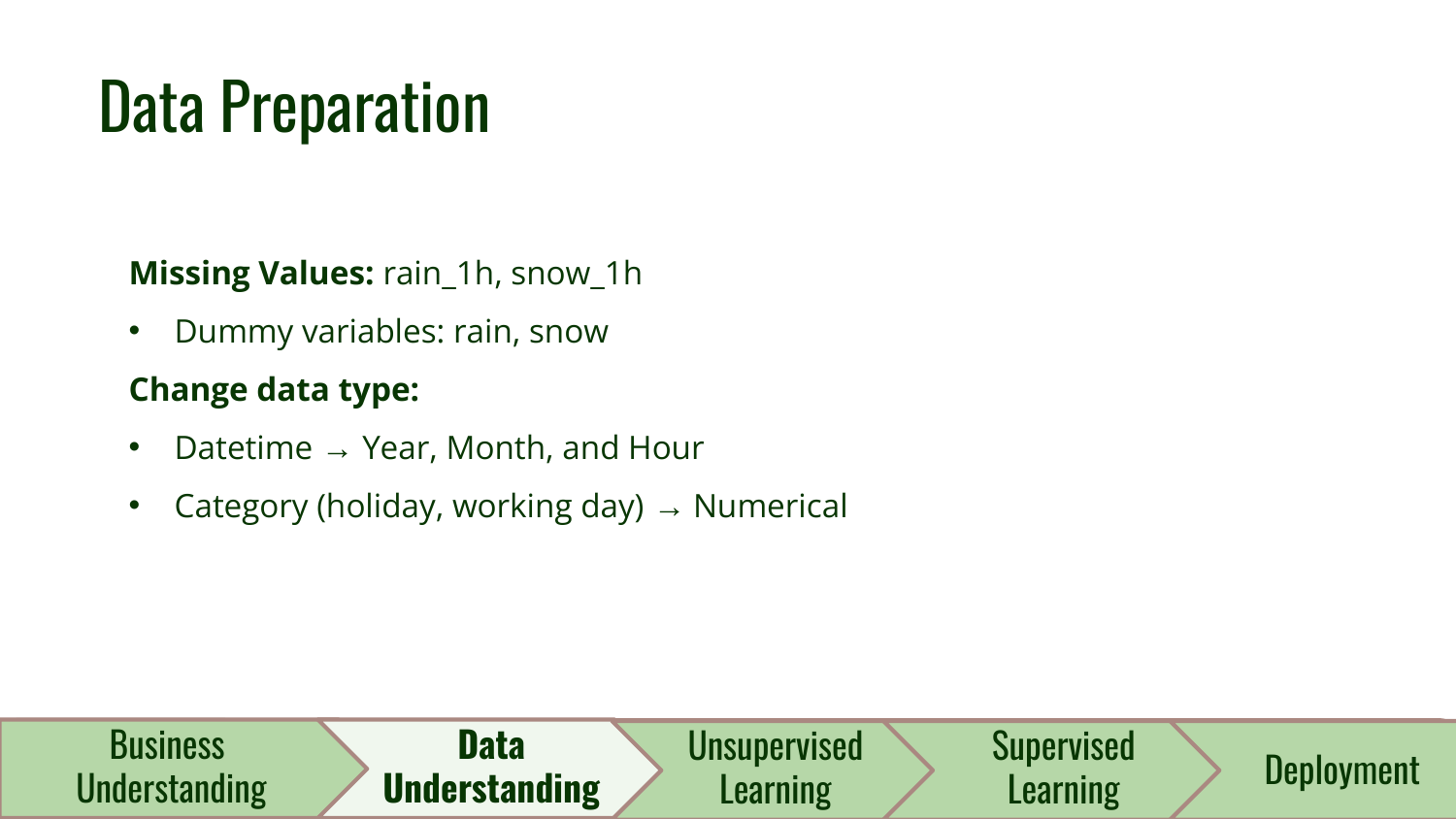

# Data Preparation

Missing Values: rain_1h, snow_1h
Dummy variables: rain, snow
Change data type:
Datetime → Year, Month, and Hour
Category (holiday, working day) → Numerical

Data
Understanding
Business
Understanding

Deployment
Unsupervised
Learning
Supervised
Learning